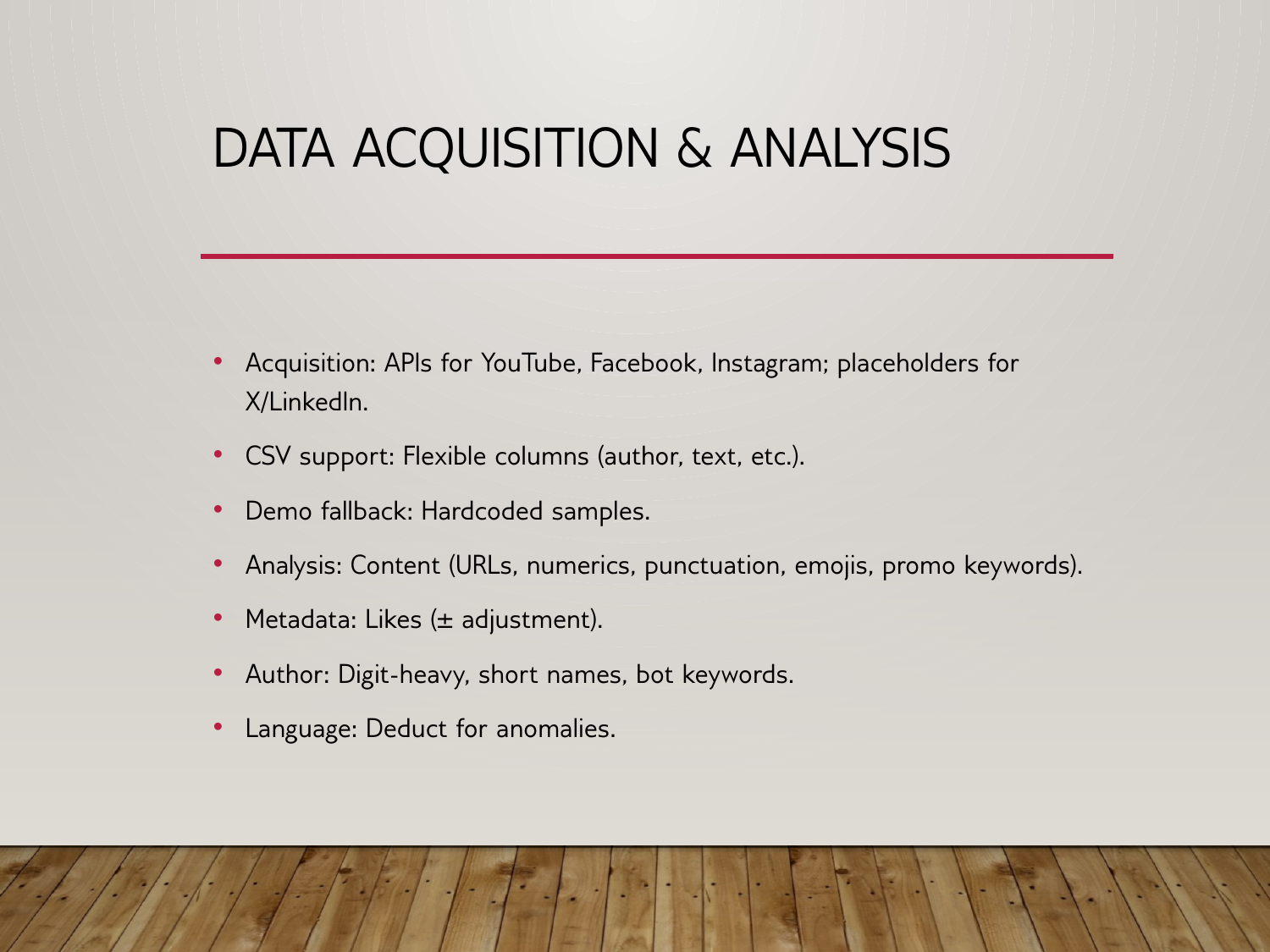

# Data Acquisition & Analysis

Acquisition: APIs for YouTube, Facebook, Instagram; placeholders for X/LinkedIn.
CSV support: Flexible columns (author, text, etc.).
Demo fallback: Hardcoded samples.
Analysis: Content (URLs, numerics, punctuation, emojis, promo keywords).
Metadata: Likes (± adjustment).
Author: Digit-heavy, short names, bot keywords.
Language: Deduct for anomalies.